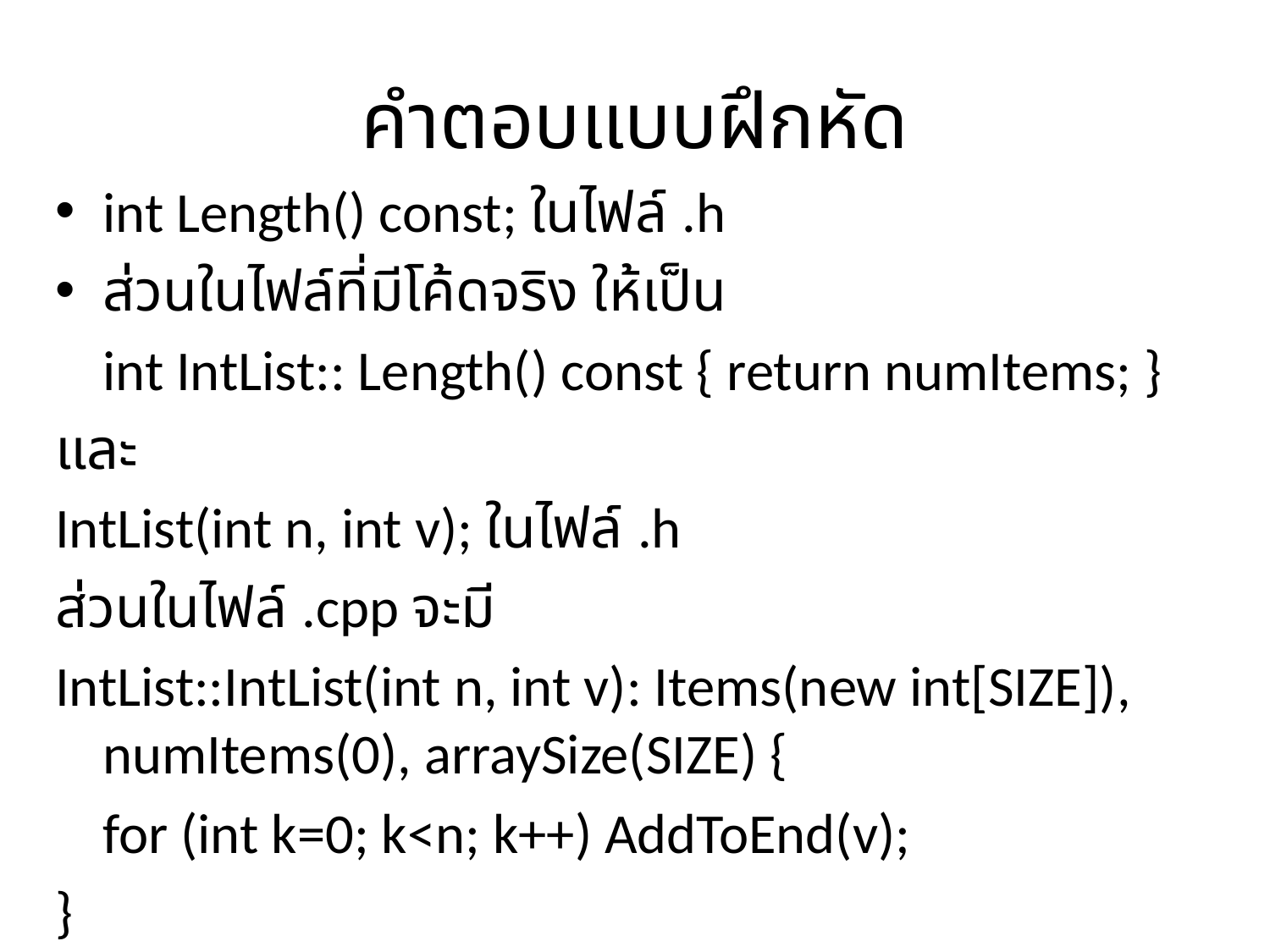

# คำตอบแบบฝึกหัด
int Length() const; ในไฟล์ .h
ส่วนในไฟล์ที่มีโค้ดจริง ให้เป็น
	int IntList:: Length() const { return numItems; }
และ
IntList(int n, int v); ในไฟล์ .h
ส่วนในไฟล์ .cpp จะมี
IntList::IntList(int n, int v): Items(new int[SIZE]), numItems(0), arraySize(SIZE) {
	for (int k=0; k<n; k++) AddToEnd(v);
}